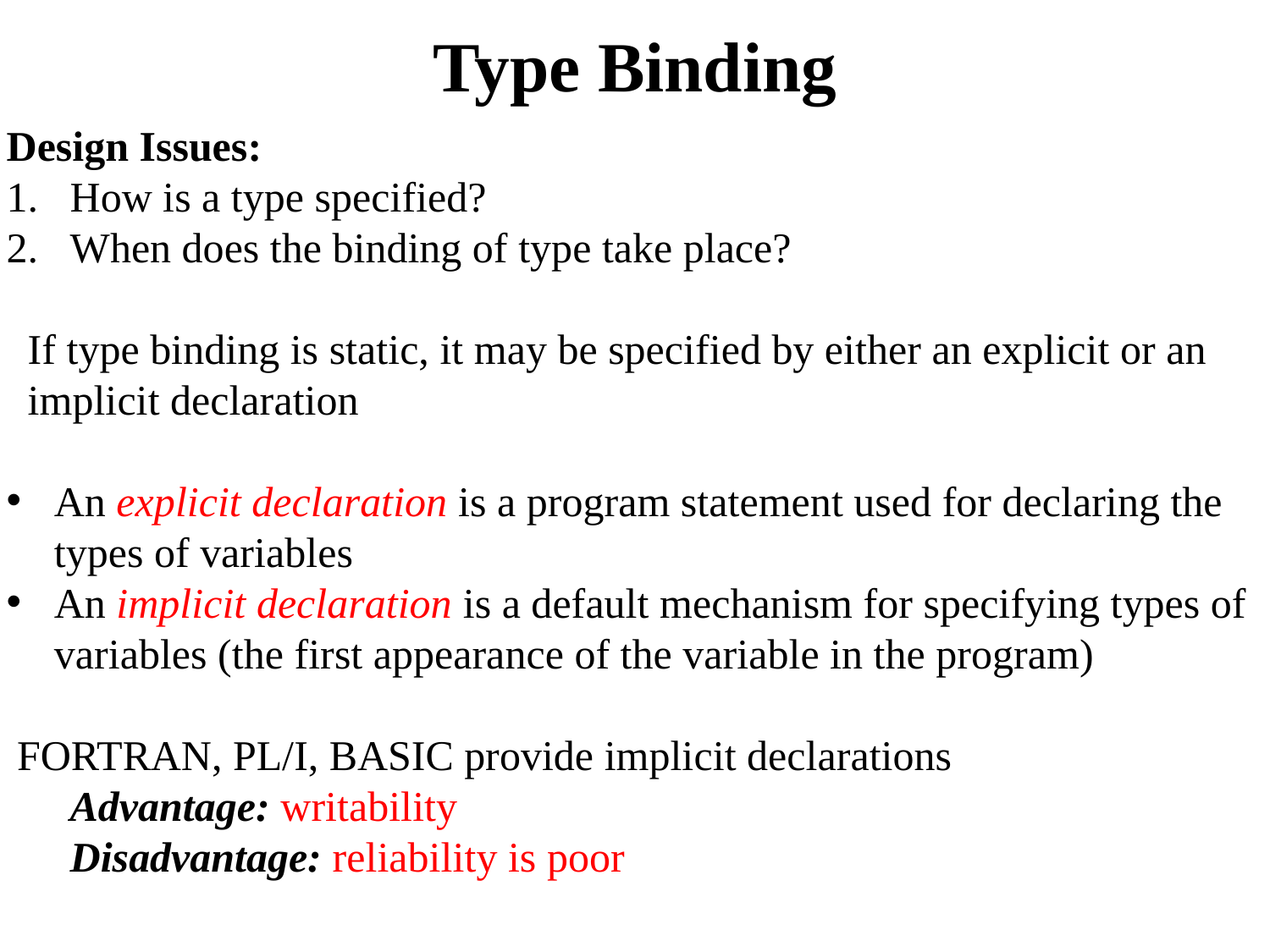

# Type Binding
Design Issues:
How is a type specified?
When does the binding of type take place?

  If type binding is static, it may be specified by either an explicit or an
  implicit declaration

An explicit declaration is a program statement used for declaring the types of variables
An implicit declaration is a default mechanism for specifying types of variables (the first appearance of the variable in the program)

 FORTRAN, PL/I, BASIC provide implicit declarations
      Advantage: writability
      Disadvantage: reliability is poor